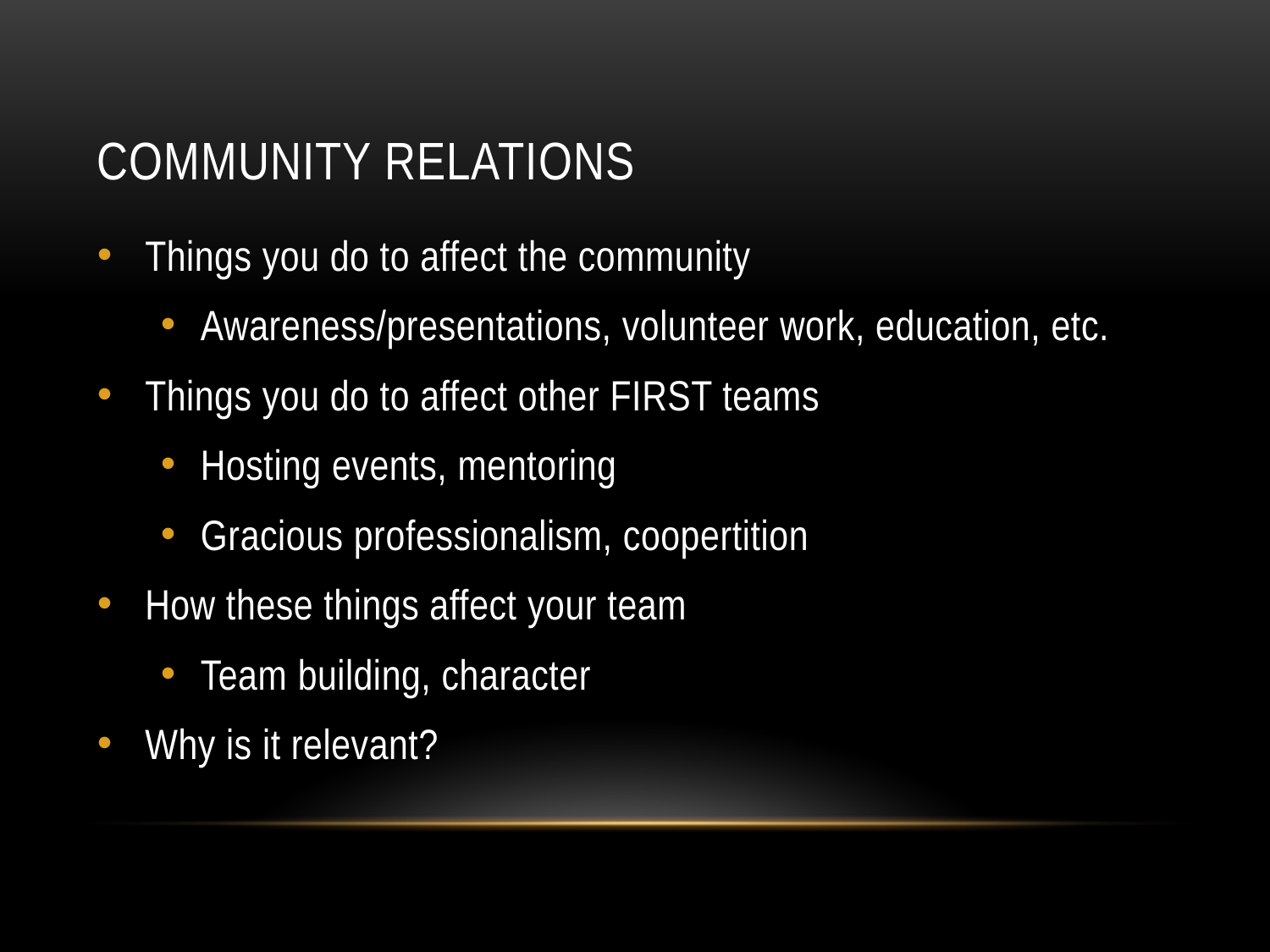

# Community Relations
Things you do to affect the community
Awareness/presentations, volunteer work, education, etc.
Things you do to affect other FIRST teams
Hosting events, mentoring
Gracious professionalism, coopertition
How these things affect your team
Team building, character
Why is it relevant?